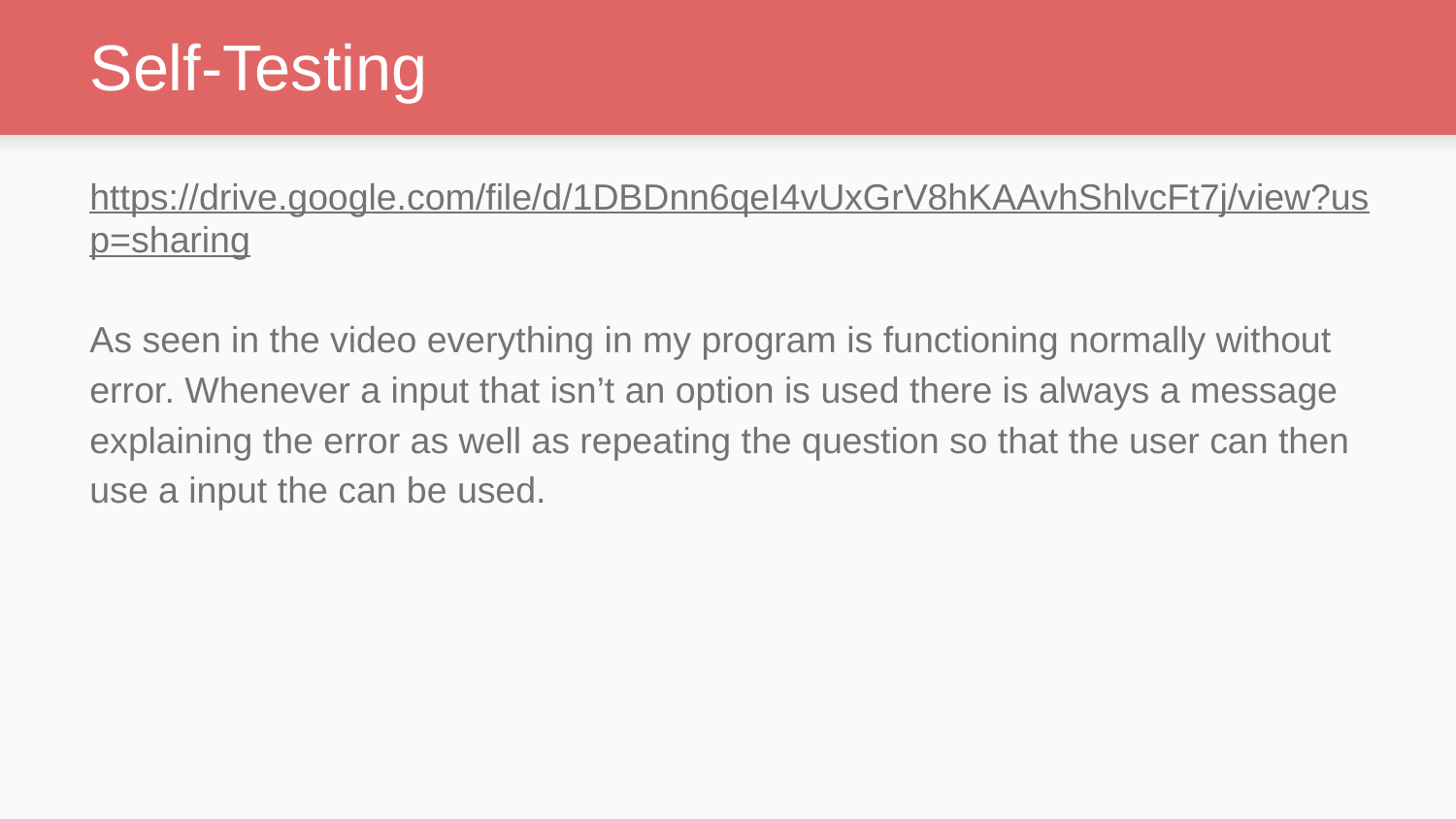

# Self-Testing
https://drive.google.com/file/d/1DBDnn6qeI4vUxGrV8hKAAvhShlvcFt7j/view?usp=sharing
As seen in the video everything in my program is functioning normally without error. Whenever a input that isn’t an option is used there is always a message explaining the error as well as repeating the question so that the user can then use a input the can be used.